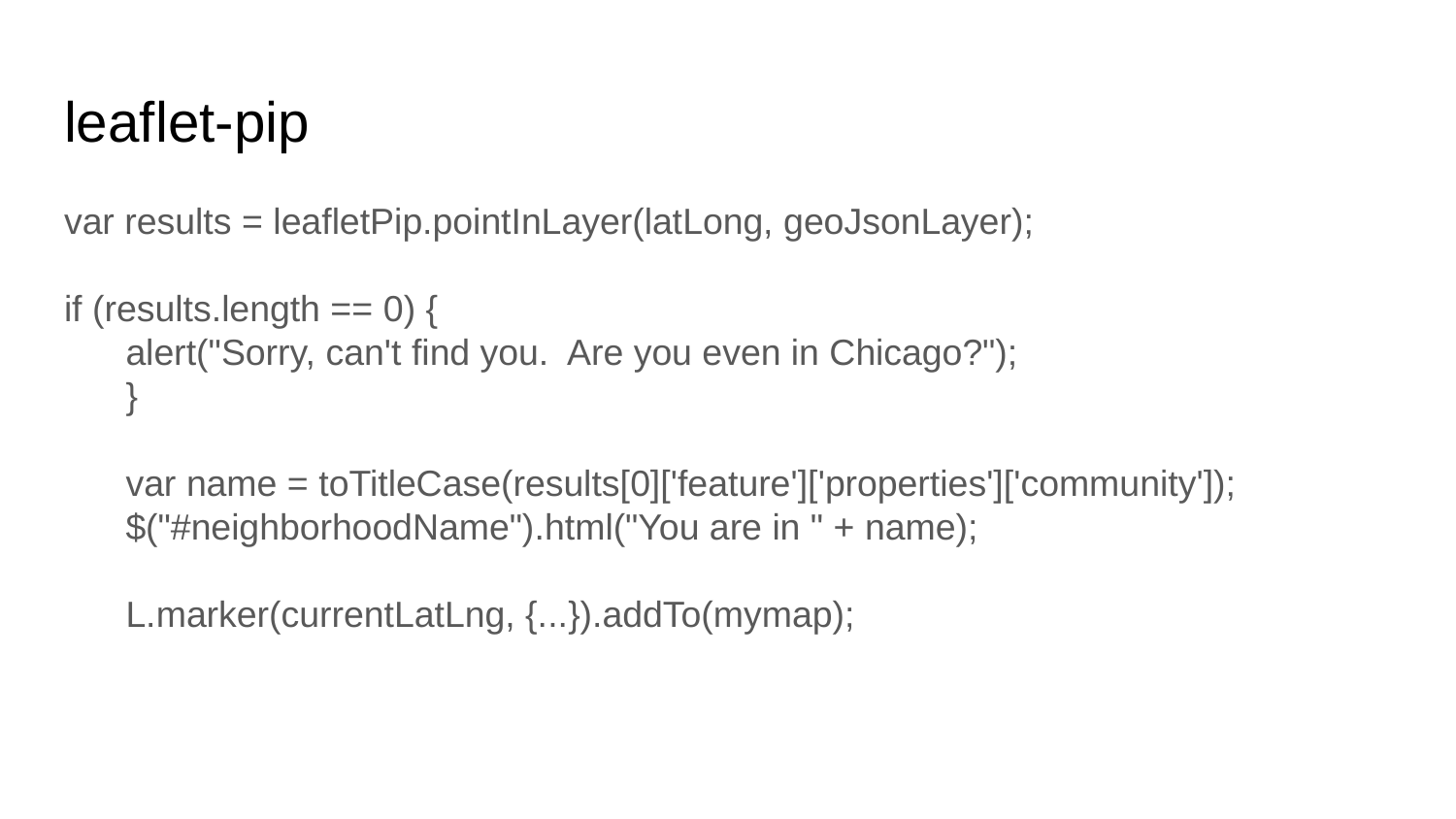

# leaflet-pip
var results = leafletPip.pointInLayer(latLong, geoJsonLayer);

if (results.length == 0) {
alert("Sorry, can't find you.  Are you even in Chicago?");
}

var name = toTitleCase(results[0]['feature']['properties']['community']);
$("#neighborhoodName").html("You are in " + name);

L.marker(currentLatLng, {...}).addTo(mymap);